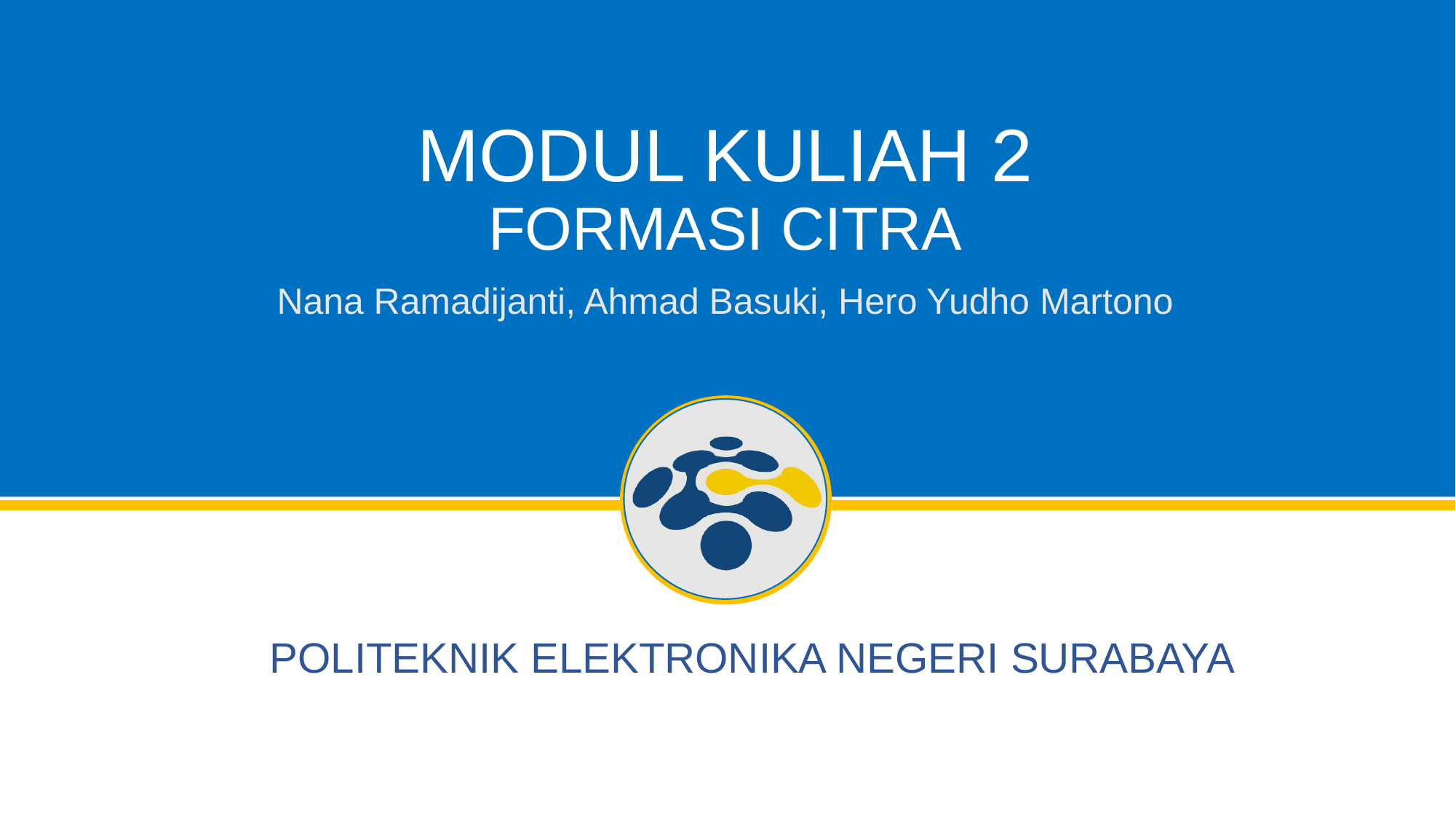

# MODUL KULIAH 2 FORMASI CITRA
Nana Ramadijanti, Ahmad Basuki, Hero Yudho Martono